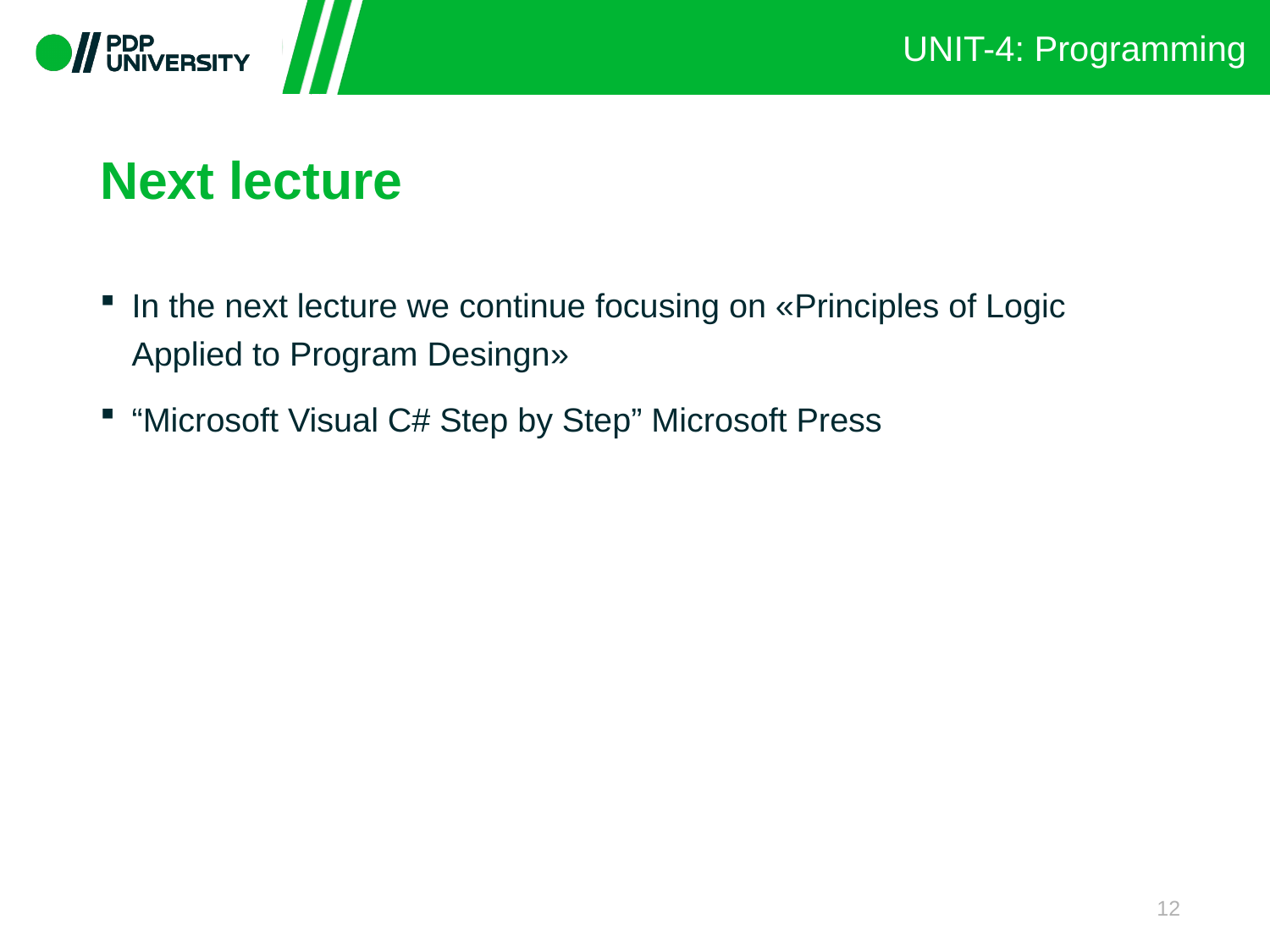

# Next lecture
In the next lecture we continue focusing on «Principles of Logic Applied to Program Desingn»
“Microsoft Visual C# Step by Step” Microsoft Press

12